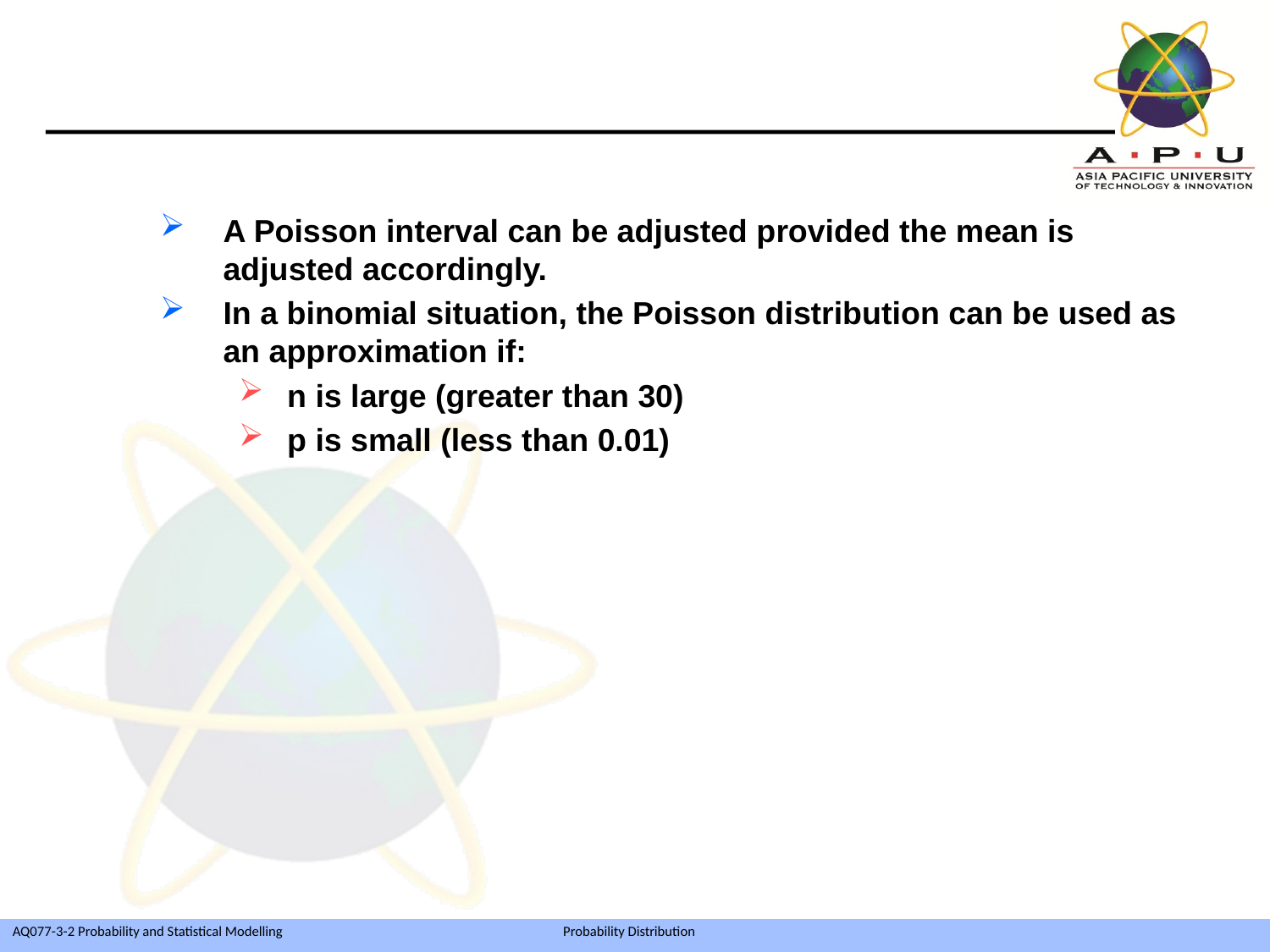

A Poisson interval can be adjusted provided the mean is adjusted accordingly.
In a binomial situation, the Poisson distribution can be used as an approximation if:
n is large (greater than 30)
p is small (less than 0.01)